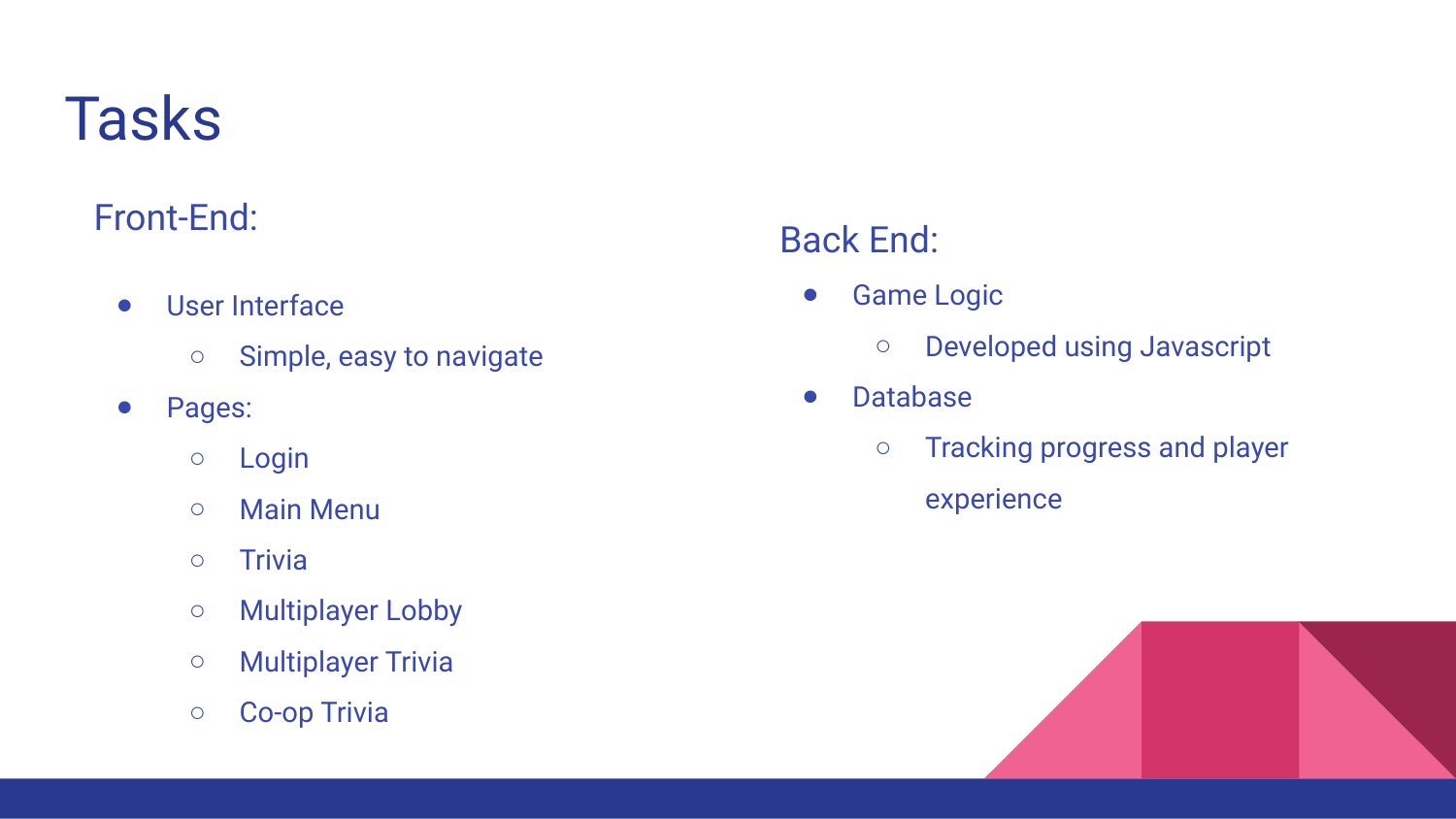

# Tasks
Front-End:
User Interface
Simple, easy to navigate
Pages:
Login
Main Menu
Trivia
Multiplayer Lobby
Multiplayer Trivia
Co-op Trivia
Back End:
Game Logic
Developed using Javascript
Database
Tracking progress and player experience